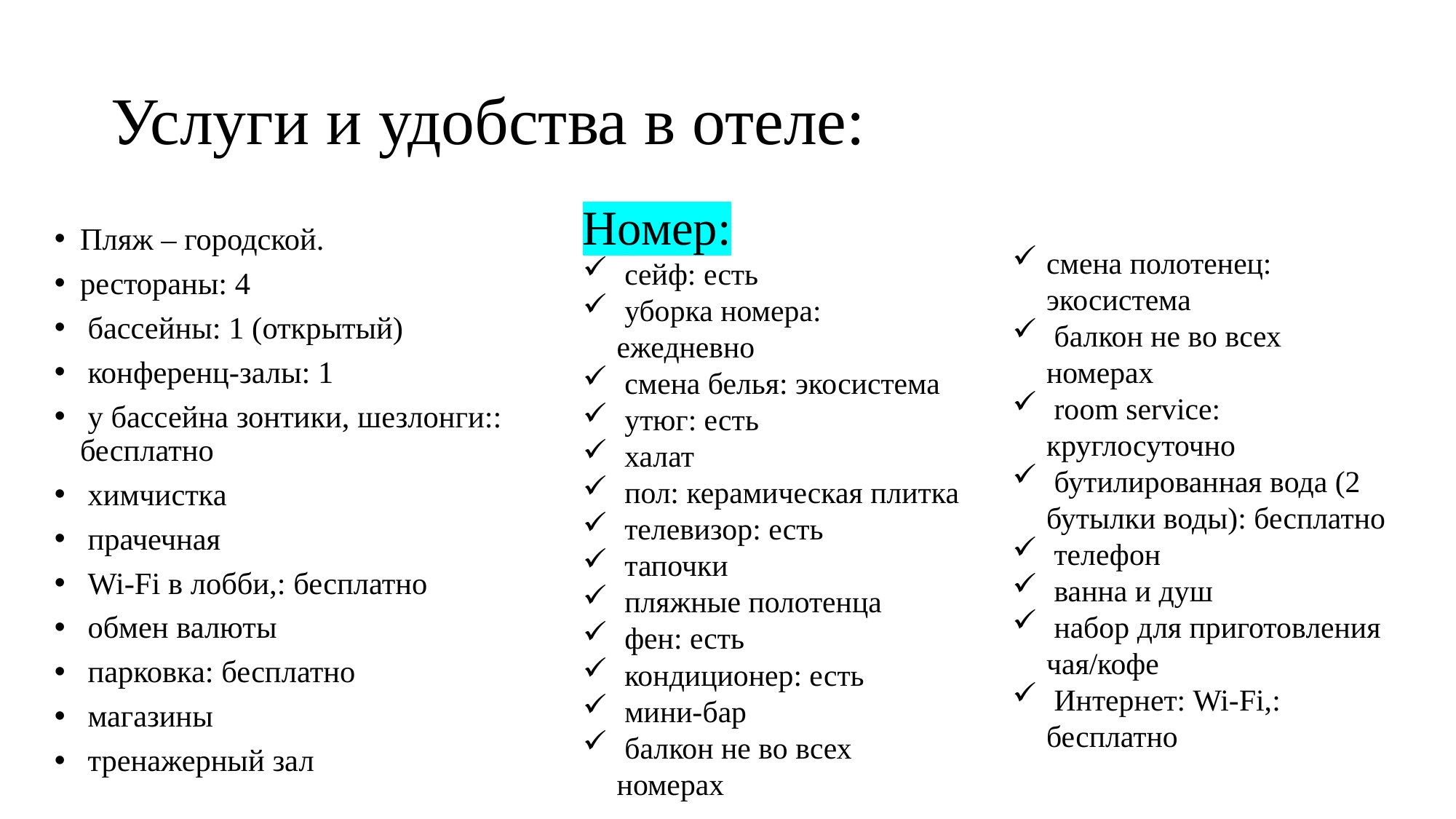

# Услуги и удобства в отеле:
Номер:
 сейф: есть
 уборка номера: ежедневно
 смена белья: экосистема
 утюг: есть
 халат
 пол: керамическая плитка
 телевизор: есть
 тапочки
 пляжные полотенца
 фен: есть
 кондиционер: есть
 мини-бар
 балкон не во всех номерах

Пляж – городской.
рестораны: 4
 бассейны: 1 (открытый)
 конференц-залы: 1
 у бассейна зонтики, шезлонги:: бесплатно
 химчистка
 прачечная
 Wi-Fi в лобби,: бесплатно
 обмен валюты
 парковка: бесплатно
 магазины
 тренажерный зал
смена полотенец: экосистема
 балкон не во всех номерах
 room service: круглосуточно
 бутилированная вода (2 бутылки воды): бесплатно
 телефон
 ванна и душ
 набор для приготовления чая/кофе
 Интернет: Wi-Fi,: бесплатно